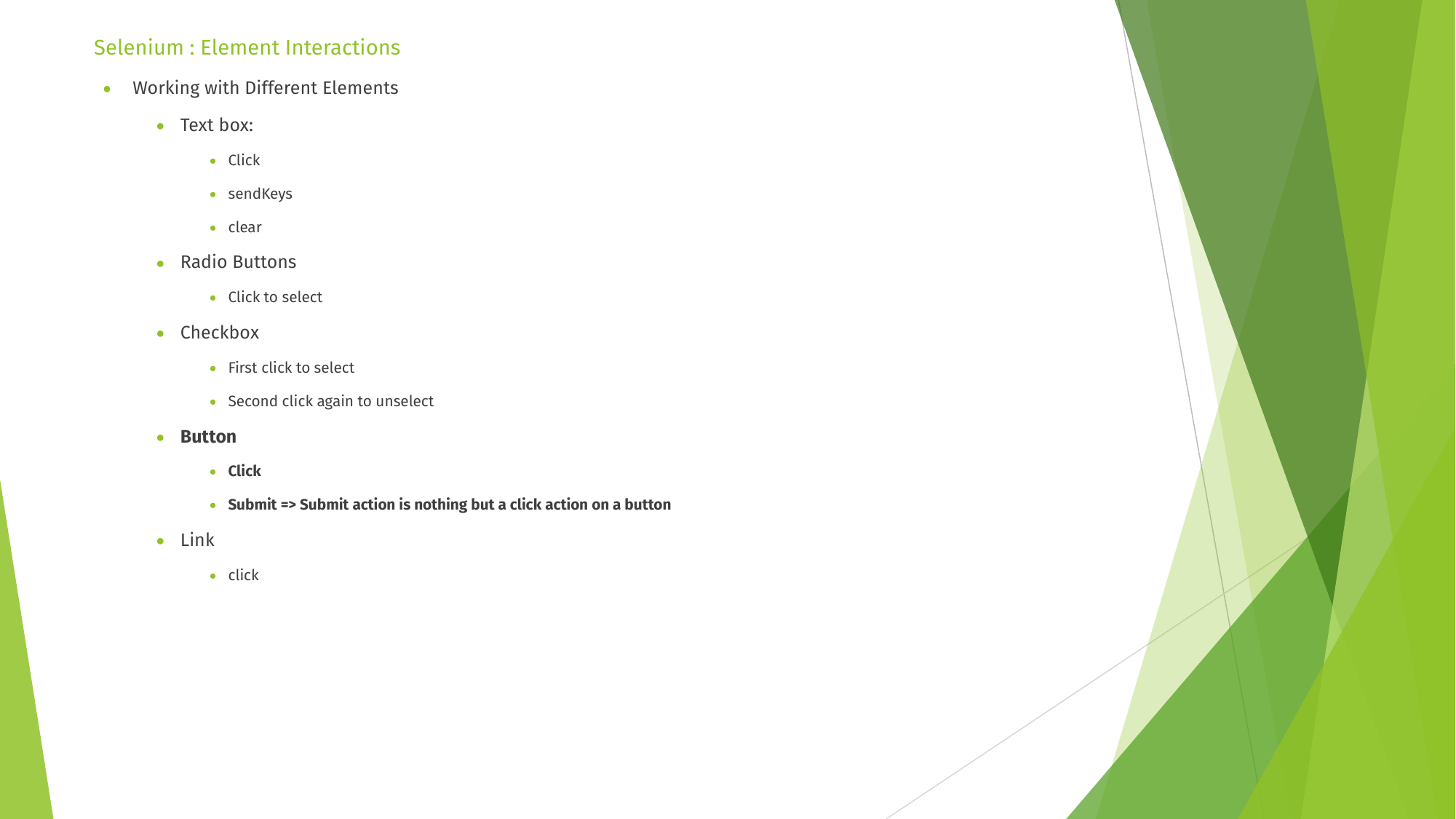

# Selenium : Element Interactions
Working with Different Elements
Text box:
Click
sendKeys
clear
Radio Buttons
Click to select
Checkbox
First click to select
Second click again to unselect
Button
Click
Submit => Submit action is nothing but a click action on a button
Link
click